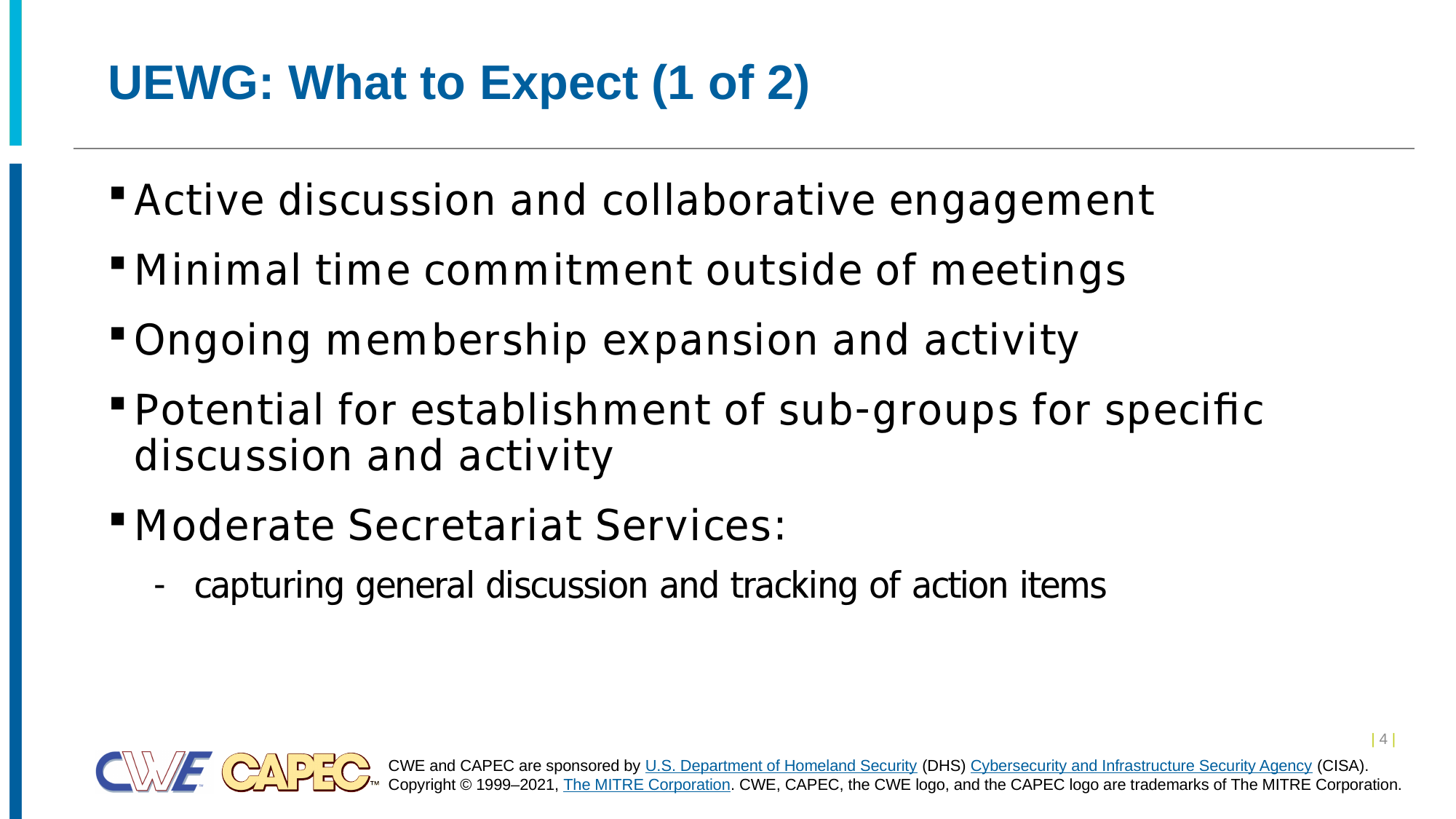

# UEWG: What to Expect (1 of 2)
Active discussion and collaborative engagement
Minimal time commitment outside of meetings
Ongoing membership expansion and activity
Potential for establishment of sub-groups for specific discussion and activity
Moderate Secretariat Services:
capturing general discussion and tracking of action items
| 4 |